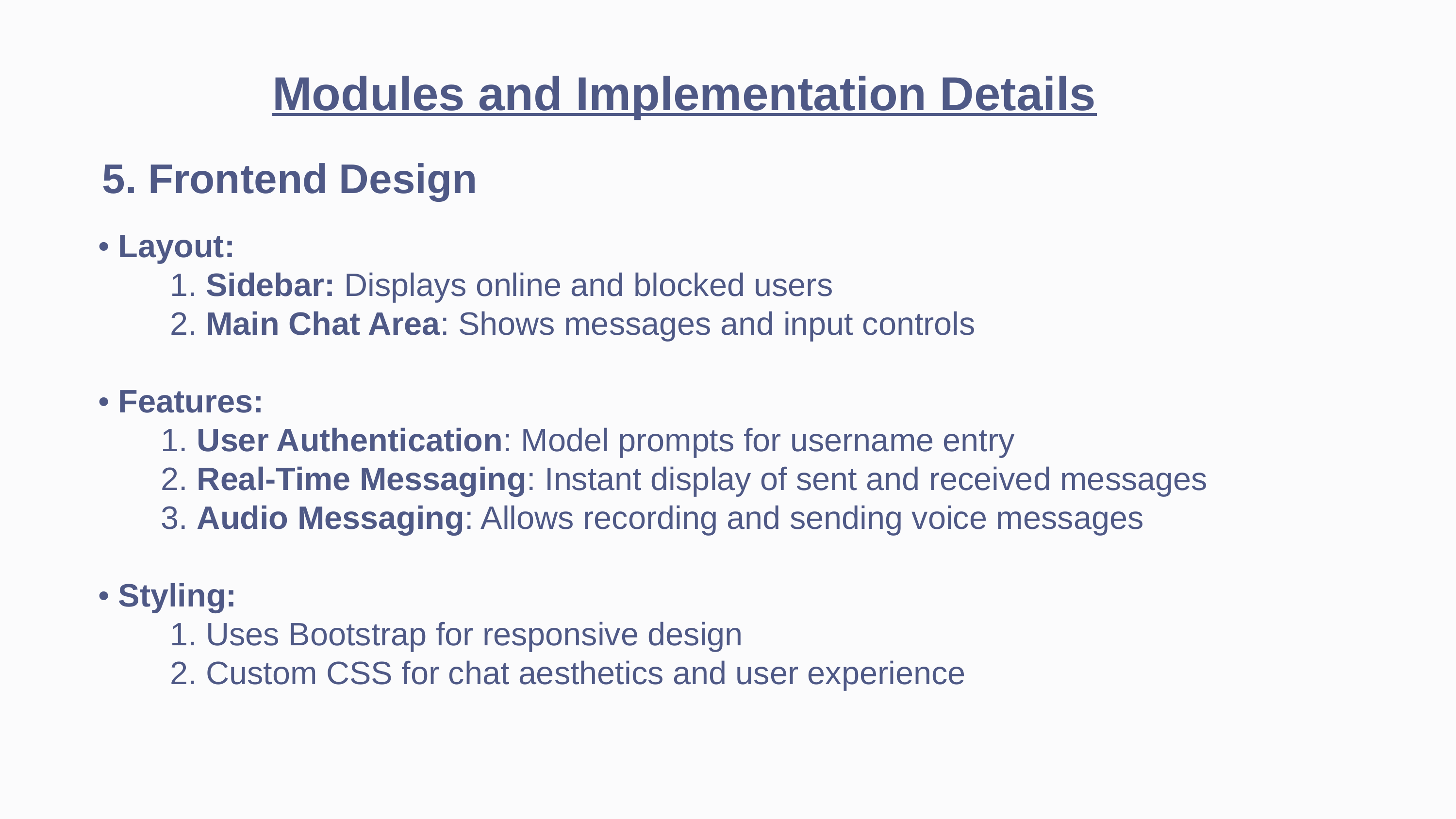

Modules and Implementation Details

5. Frontend Design
• Layout:
        1. Sidebar: Displays online and blocked users
        2. Main Chat Area: Shows messages and input controls

• Features:
       1. User Authentication: Model prompts for username entry
       2. Real-Time Messaging: Instant display of sent and received messages
       3. Audio Messaging: Allows recording and sending voice messages

• Styling:
        1. Uses Bootstrap for responsive design
        2. Custom CSS for chat aesthetics and user experience